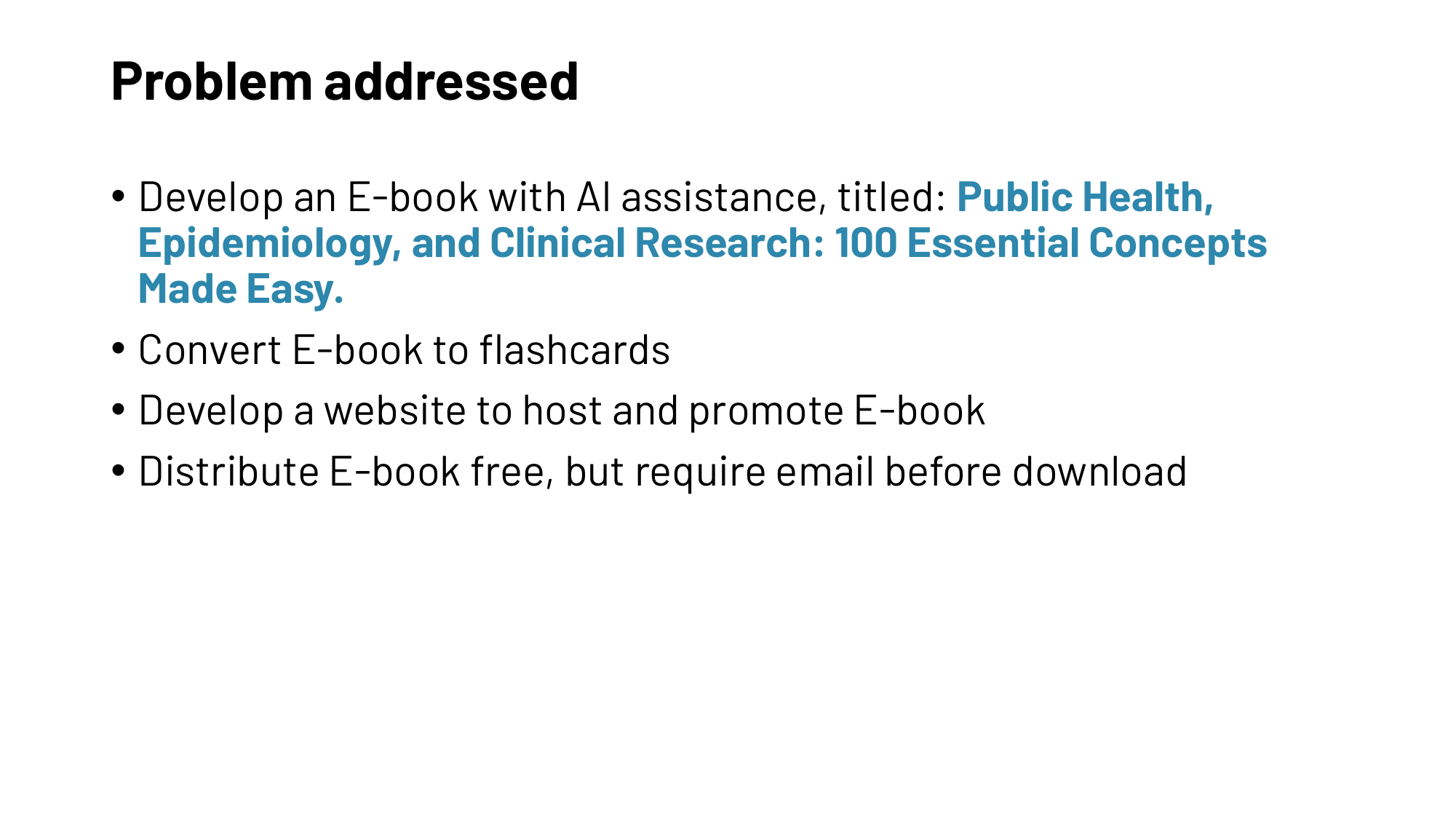

# Problem addressed
Develop an E-book with AI assistance, titled: Public Health, Epidemiology, and Clinical Research: 100 Essential Concepts Made Easy.
Convert E-book to flashcards
Develop a website to host and promote E-book
Distribute E-book free, but require email before download